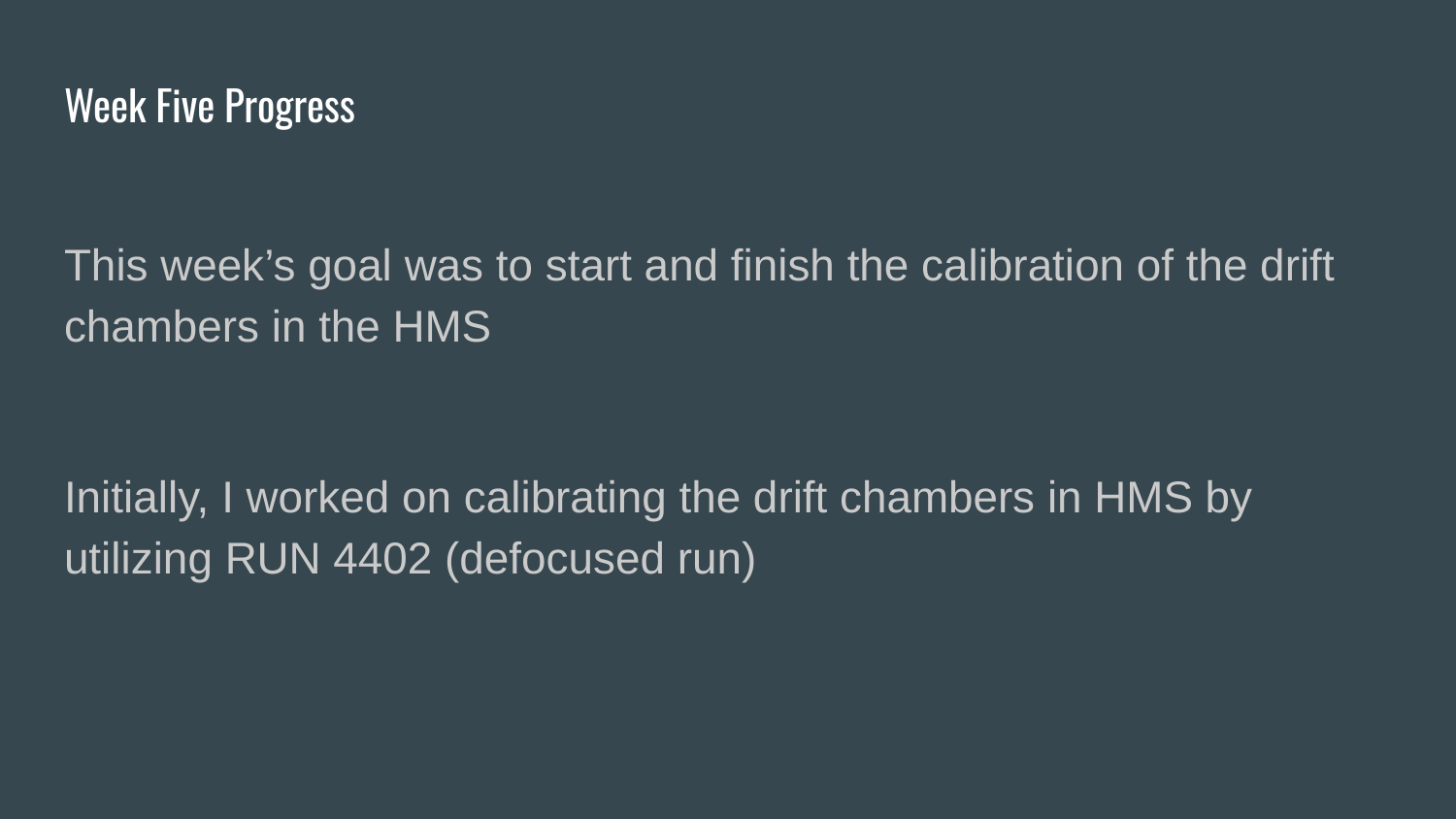

# Week Five Progress
This week’s goal was to start and finish the calibration of the drift chambers in the HMS

Initially, I worked on calibrating the drift chambers in HMS by utilizing RUN 4402 (defocused run)